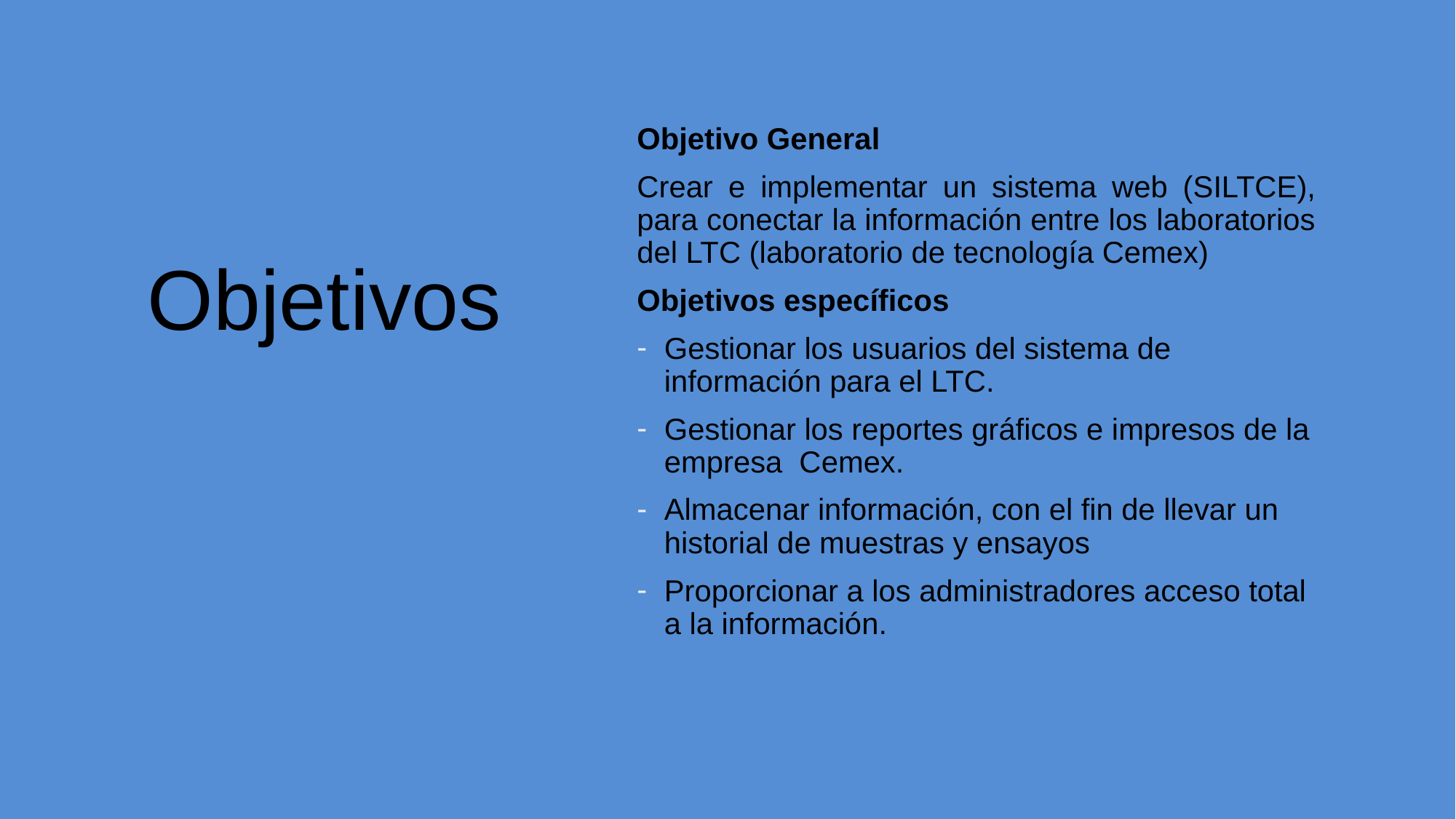

# Objetivos
Objetivo General
Crear e implementar un sistema web (SILTCE), para conectar la información entre los laboratorios del LTC (laboratorio de tecnología Cemex)
Objetivos específicos
Gestionar los usuarios del sistema de información para el LTC.
Gestionar los reportes gráficos e impresos de la empresa  Cemex.
Almacenar información, con el fin de llevar un historial de muestras y ensayos
Proporcionar a los administradores acceso total a la información.